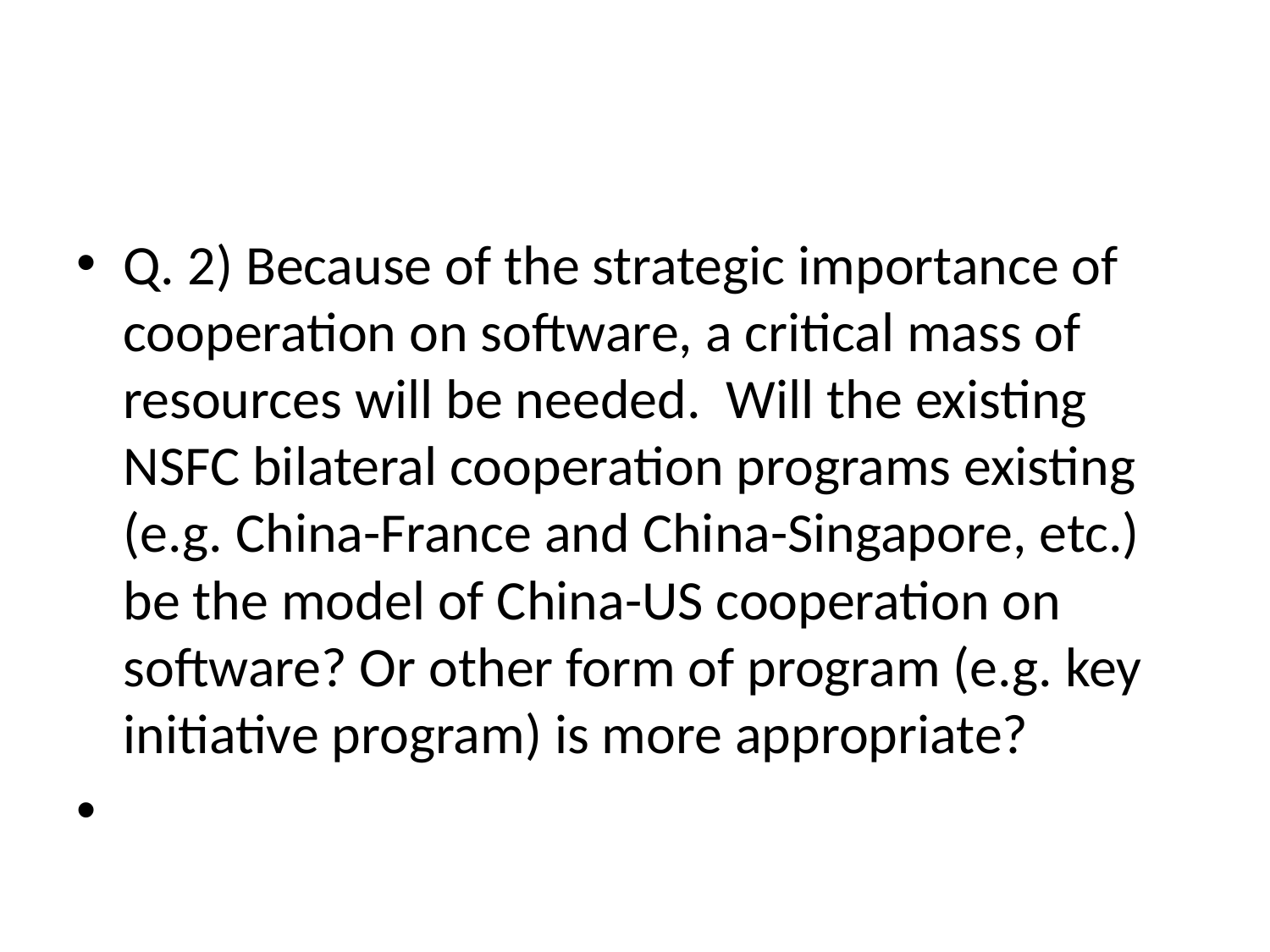

#
Q. 2) Because of the strategic importance of cooperation on software, a critical mass of resources will be needed.  Will the existing NSFC bilateral cooperation programs existing (e.g. China-France and China-Singapore, etc.) be the model of China-US cooperation on software? Or other form of program (e.g. key initiative program) is more appropriate?